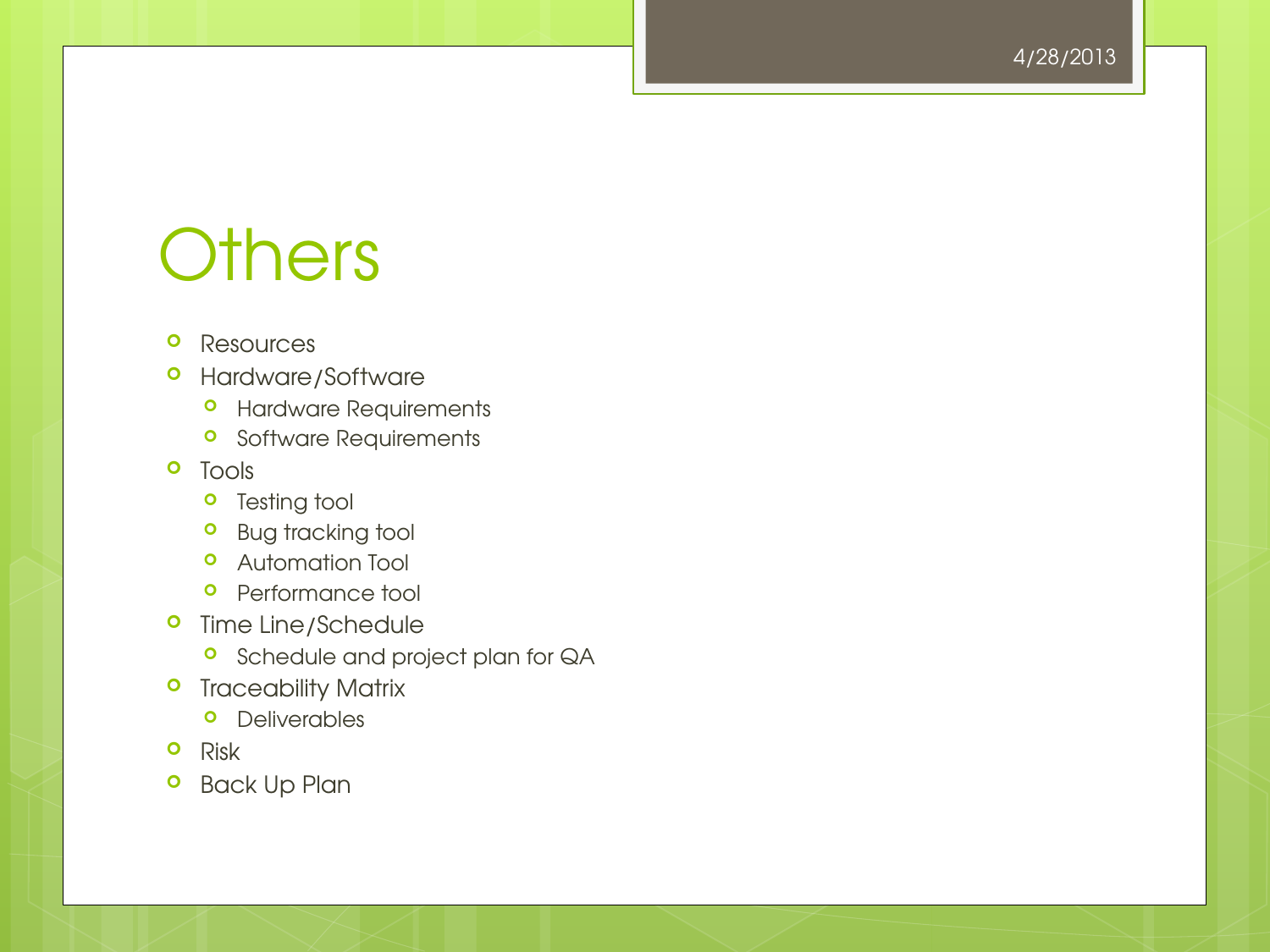

4/28/2013
# Others
Resources
Hardware/Software
Hardware Requirements
Software Requirements
Tools
Testing tool
Bug tracking tool
Automation Tool
Performance tool
Time Line/Schedule
Schedule and project plan for QA
Traceability Matrix
Deliverables
Risk
Back Up Plan